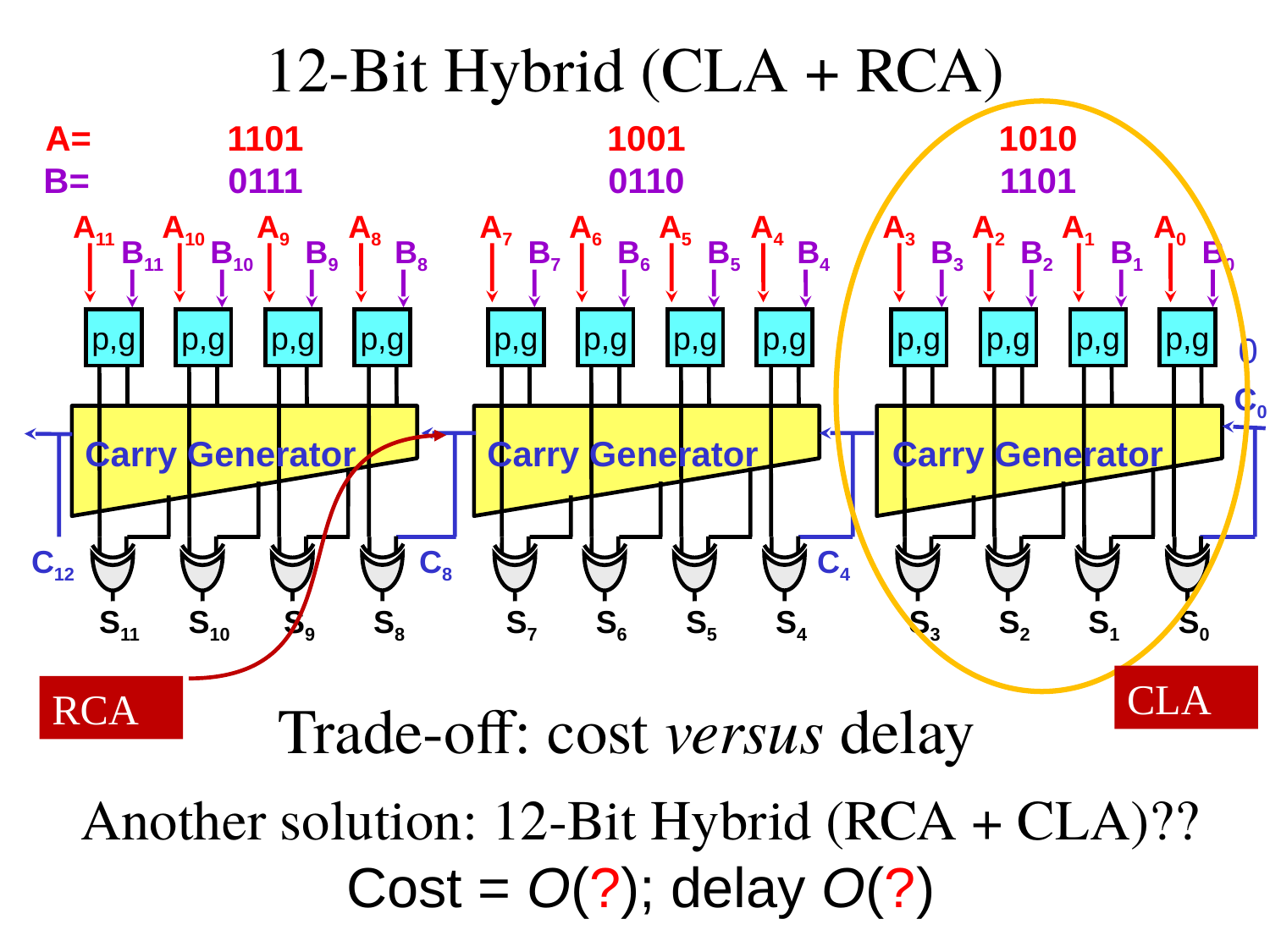

# 12-Bit Hybrid (CLA + RCA)

CLA
A=
1101
1001
1010
B=
0111
0110
1101
0

A11
A10
A9
A8
A7
A6
A5
A4
A3
A2
A1
A0
B11
B10
B9
B8
B7
B6
B5
B4
B3
B2
B1
B0

p,g
p,g
p,g
p,g
p,g
p,g
p,g
p,g
p,g
p,g
p,g
p,g

C0

Carry Generator
Carry Generator
Carry Generator

C12
C8
C4

S11
S10
S9
S8
S7
S6
S5
S4
S3
S2
S1
S0

RCA
Trade-off: cost versus delay
Another solution: 12-Bit Hybrid (RCA + CLA)??
Cost = O(?); delay O(?)